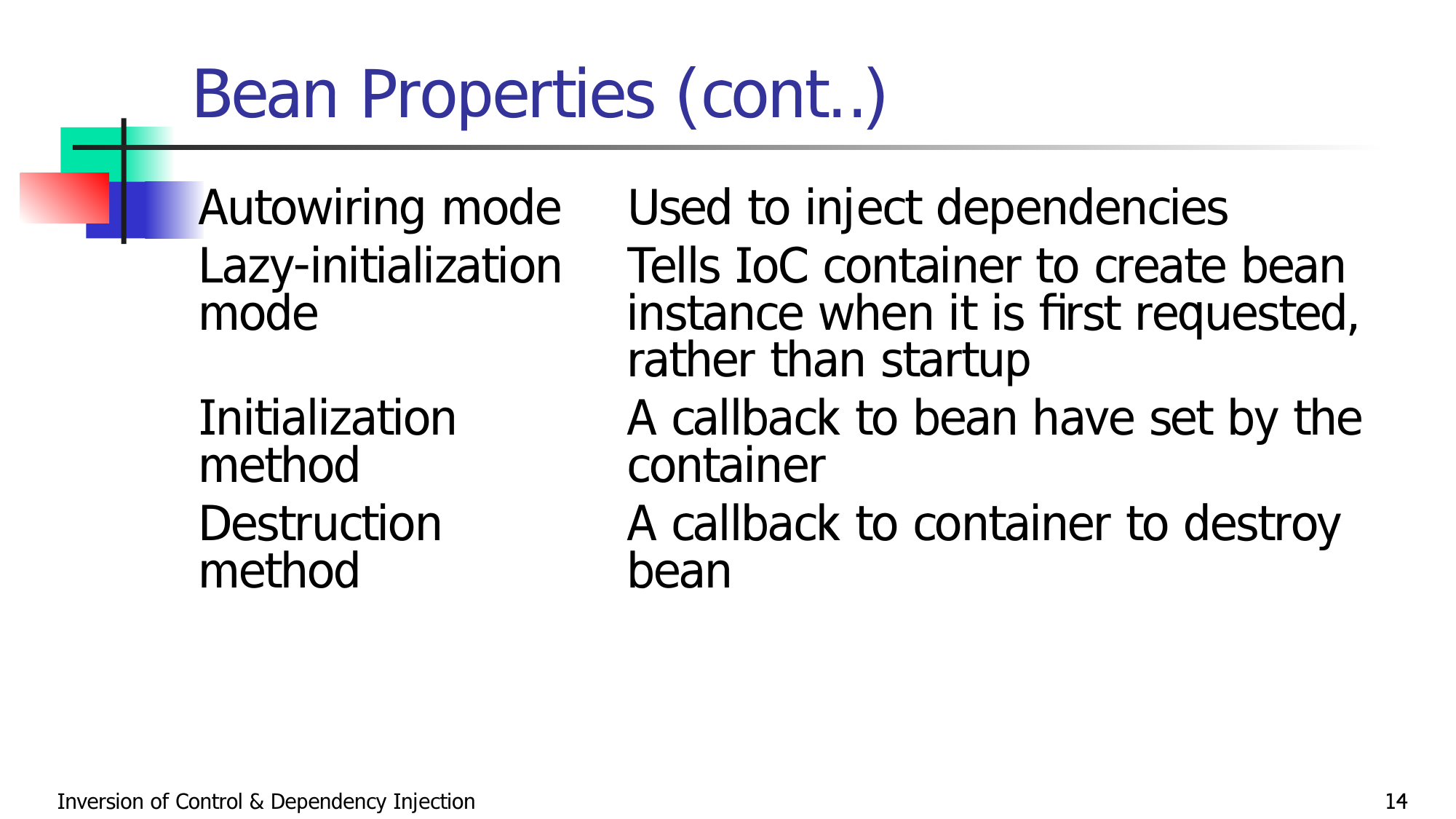

# Bean Properties (cont..)
| Autowiring mode | Used to inject dependencies |
| --- | --- |
| Lazy-initialization mode | Tells IoC container to create bean instance when it is first requested, rather than startup |
| Initialization method | A callback to bean have set by the container |
| Destruction method | A callback to container to destroy bean |
Inversion of Control & Dependency Injection
14